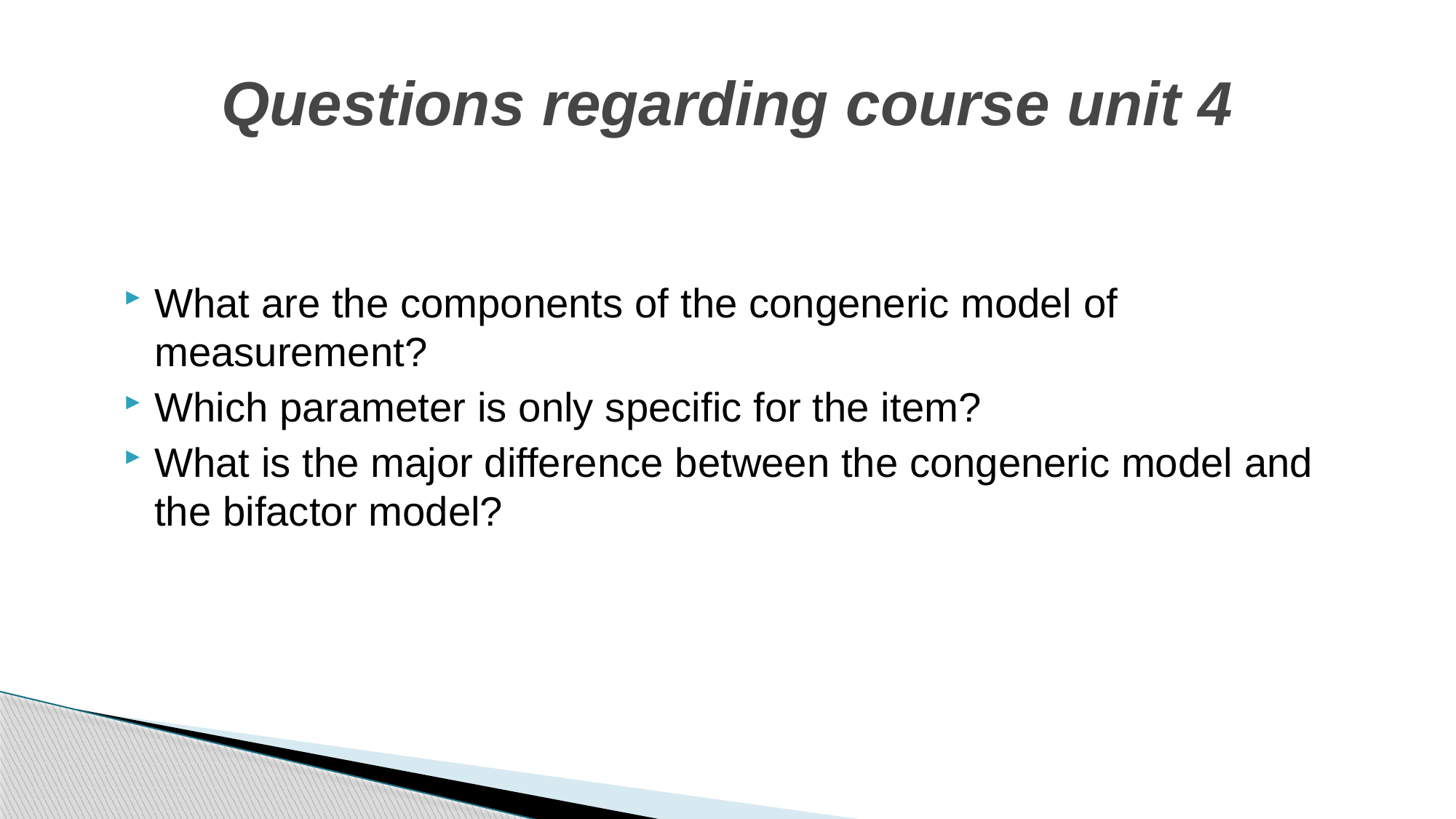

# Questions regarding course unit 4
What are the components of the congeneric model of measurement?
Which parameter is only specific for the item?
What is the major difference between the congeneric model and the bifactor model?